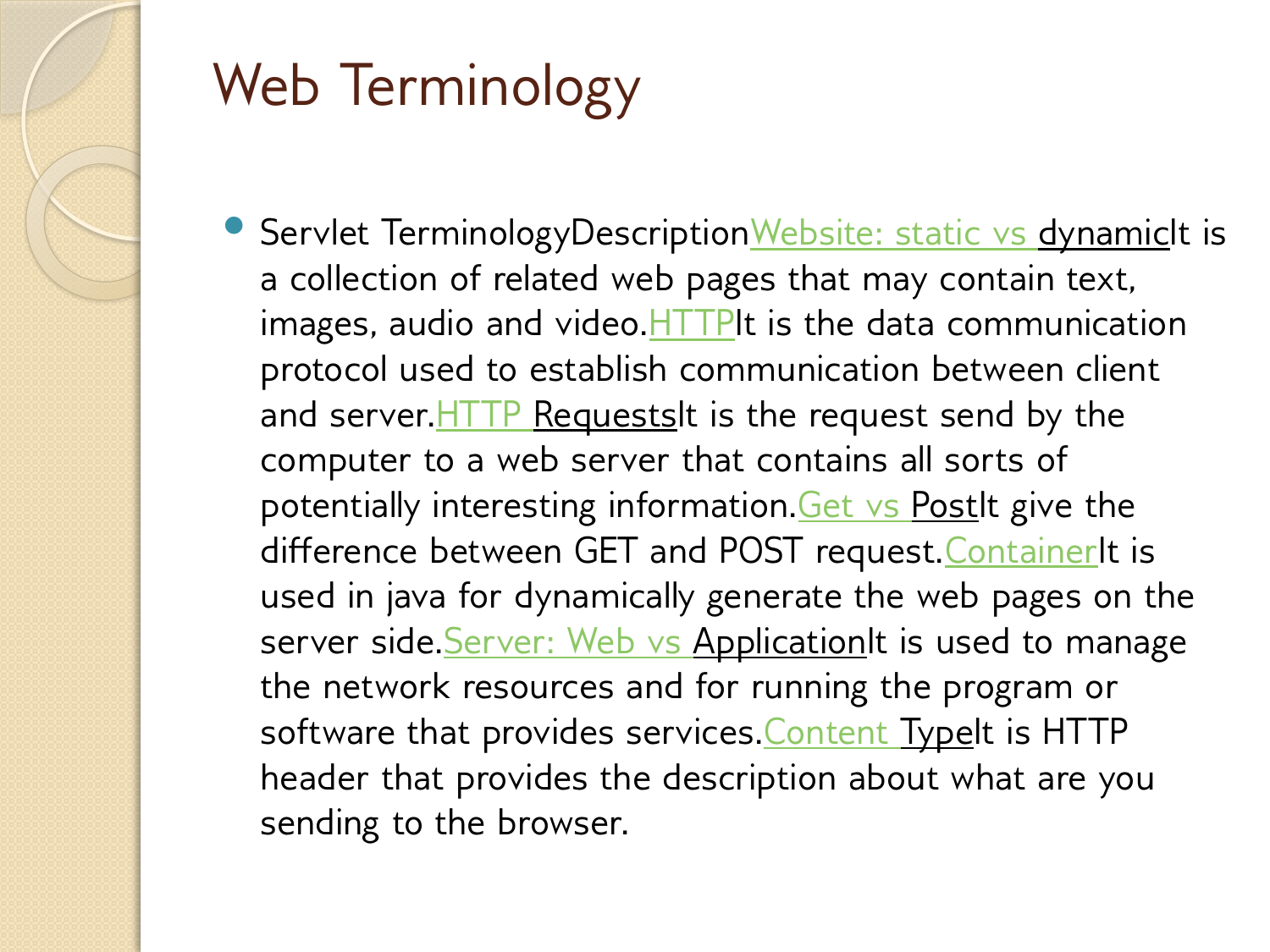

# Web Terminology
Servlet TerminologyDescriptionWebsite: static vs dynamicIt is a collection of related web pages that may contain text, images, audio and video.HTTPIt is the data communication protocol used to establish communication between client and server.HTTP RequestsIt is the request send by the computer to a web server that contains all sorts of potentially interesting information.Get vs PostIt give the difference between GET and POST request.ContainerIt is used in java for dynamically generate the web pages on the server side.Server: Web vs ApplicationIt is used to manage the network resources and for running the program or software that provides services.Content TypeIt is HTTP header that provides the description about what are you sending to the browser.